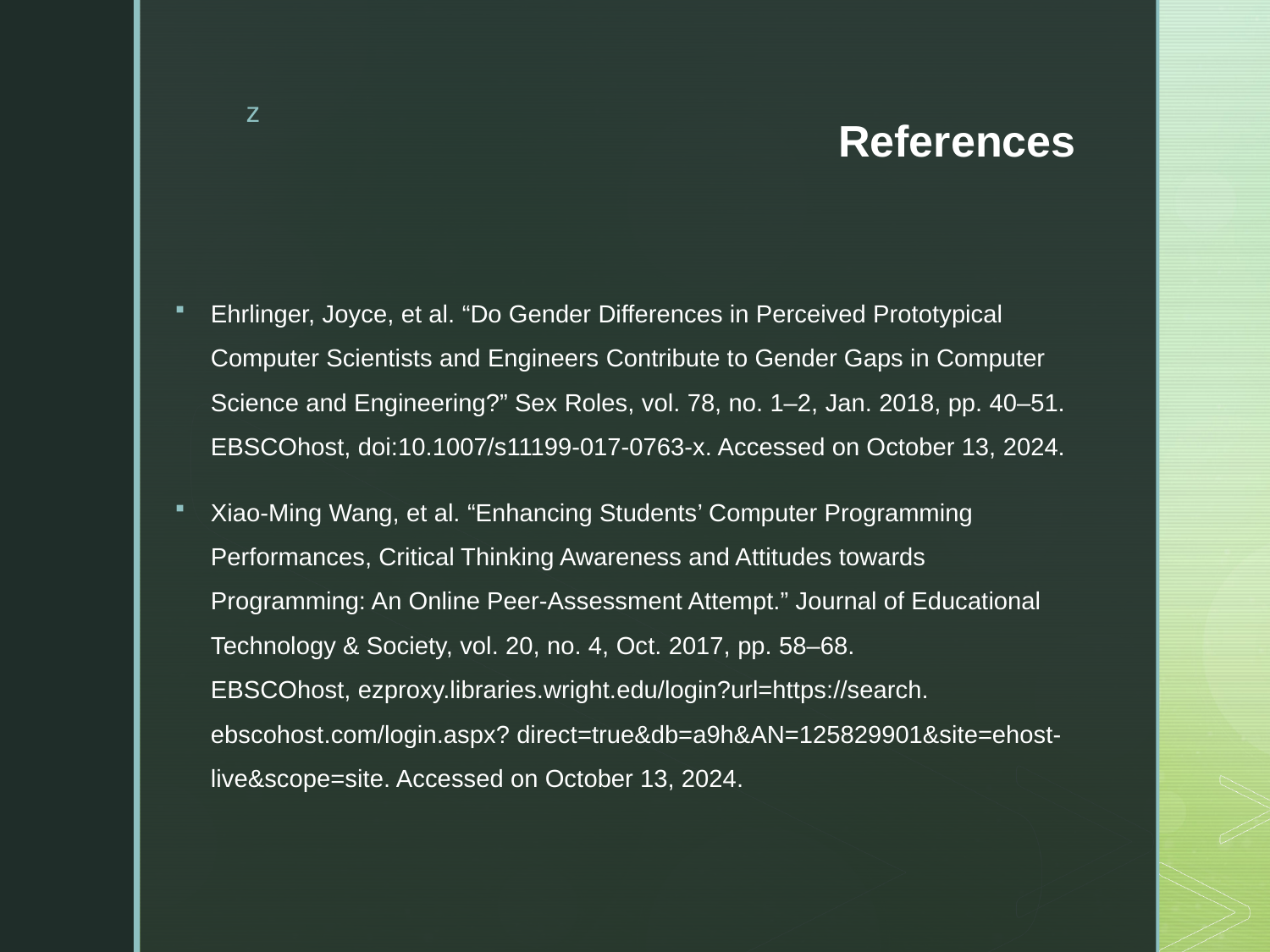

# References
Ehrlinger, Joyce, et al. “Do Gender Differences in Perceived Prototypical Computer Scientists and Engineers Contribute to Gender Gaps in Computer Science and Engineering?” Sex Roles, vol. 78, no. 1–2, Jan. 2018, pp. 40–51. EBSCOhost, doi:10.1007/s11199-017-0763-x. Accessed on October 13, 2024.
Xiao-Ming Wang, et al. “Enhancing Students’ Computer Programming Performances, Critical Thinking Awareness and Attitudes towards Programming: An Online Peer-Assessment Attempt.” Journal of Educational Technology & Society, vol. 20, no. 4, Oct. 2017, pp. 58–68.
EBSCOhost, ezproxy.libraries.wright.edu/login?url=https://search. ebscohost.com/login.aspx? direct=true&db=a9h&AN=125829901&site=ehost-live&scope=site. Accessed on October 13, 2024.